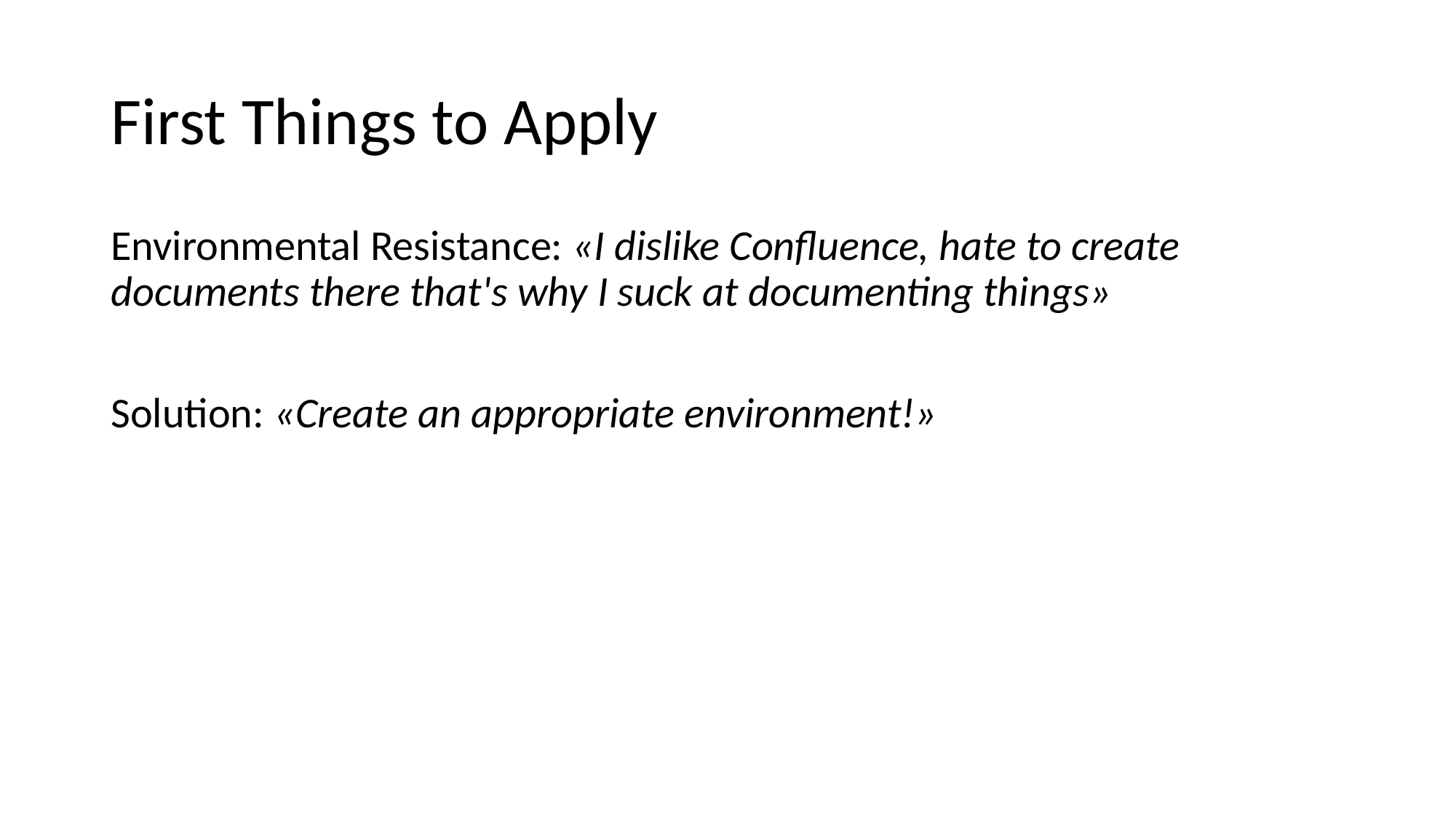

# First Things to Apply
Environmental Resistance: «I dislike Confluence, hate to create documents there that's why I suck at documenting things»

Solution: «Create an appropriate environment!»